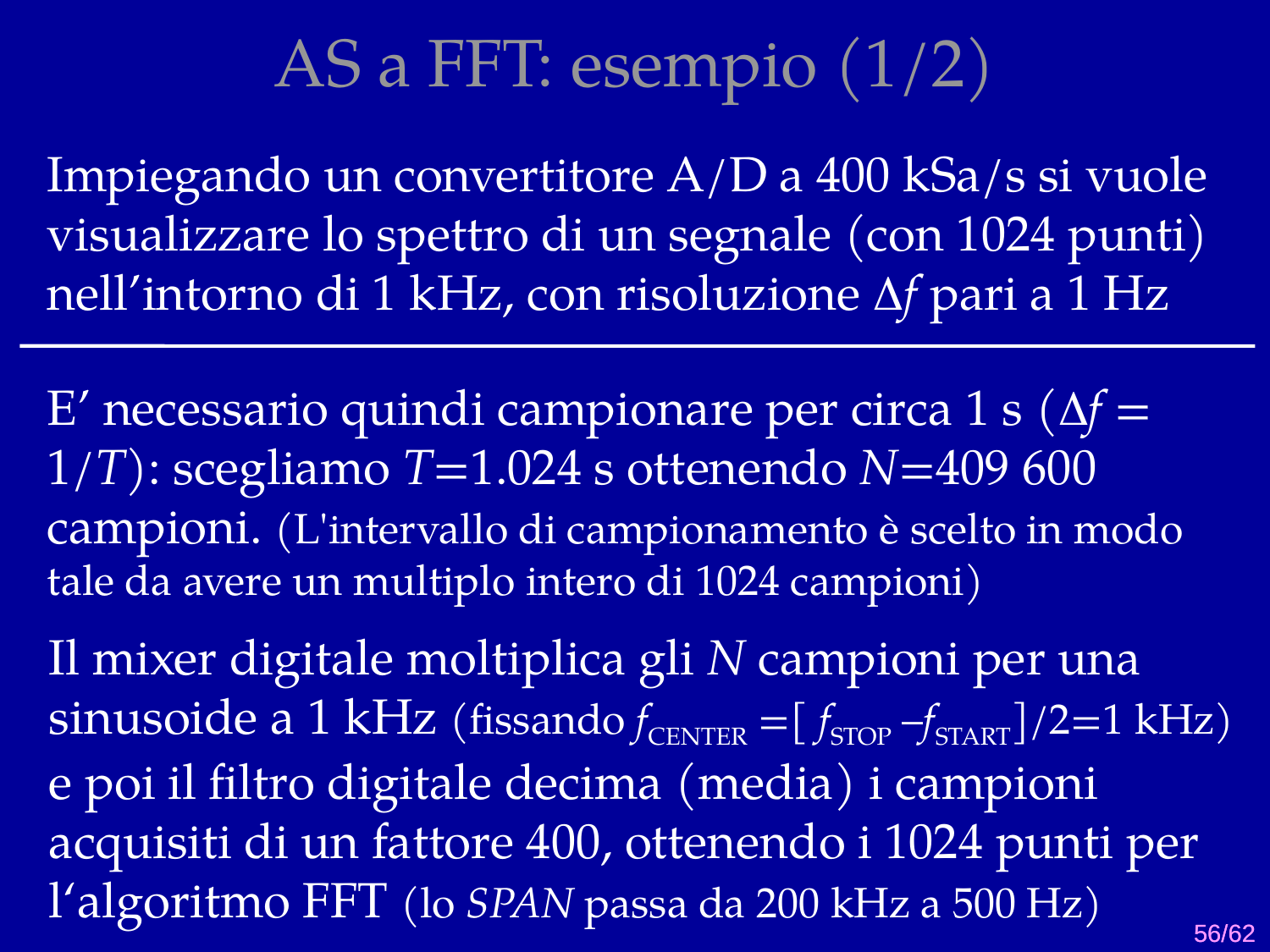

# AS a FFT: esempio (1/2)
Impiegando un convertitore A/D a 400 kSa/s si vuole visualizzare lo spettro di un segnale (con 1024 punti)
nell’intorno di 1 kHz, con risoluzione Δf pari a 1 Hz

E’ necessario quindi campionare per circa 1 s (Δf = 1/T): scegliamo T=1.024 s ottenendo N=409 600 campioni. (L'intervallo di campionamento è scelto in modo tale da avere un multiplo intero di 1024 campioni)
Il mixer digitale moltiplica gli N campioni per una sinusoide a 1 kHz (fissando fCENTER =[ fSTOP –fSTART]/2=1 kHz) e poi il filtro digitale decima (media) i campioni acquisiti di un fattore 400, ottenendo i 1024 punti per l‘algoritmo FFT (lo SPAN passa da 200 kHz a 500 Hz)